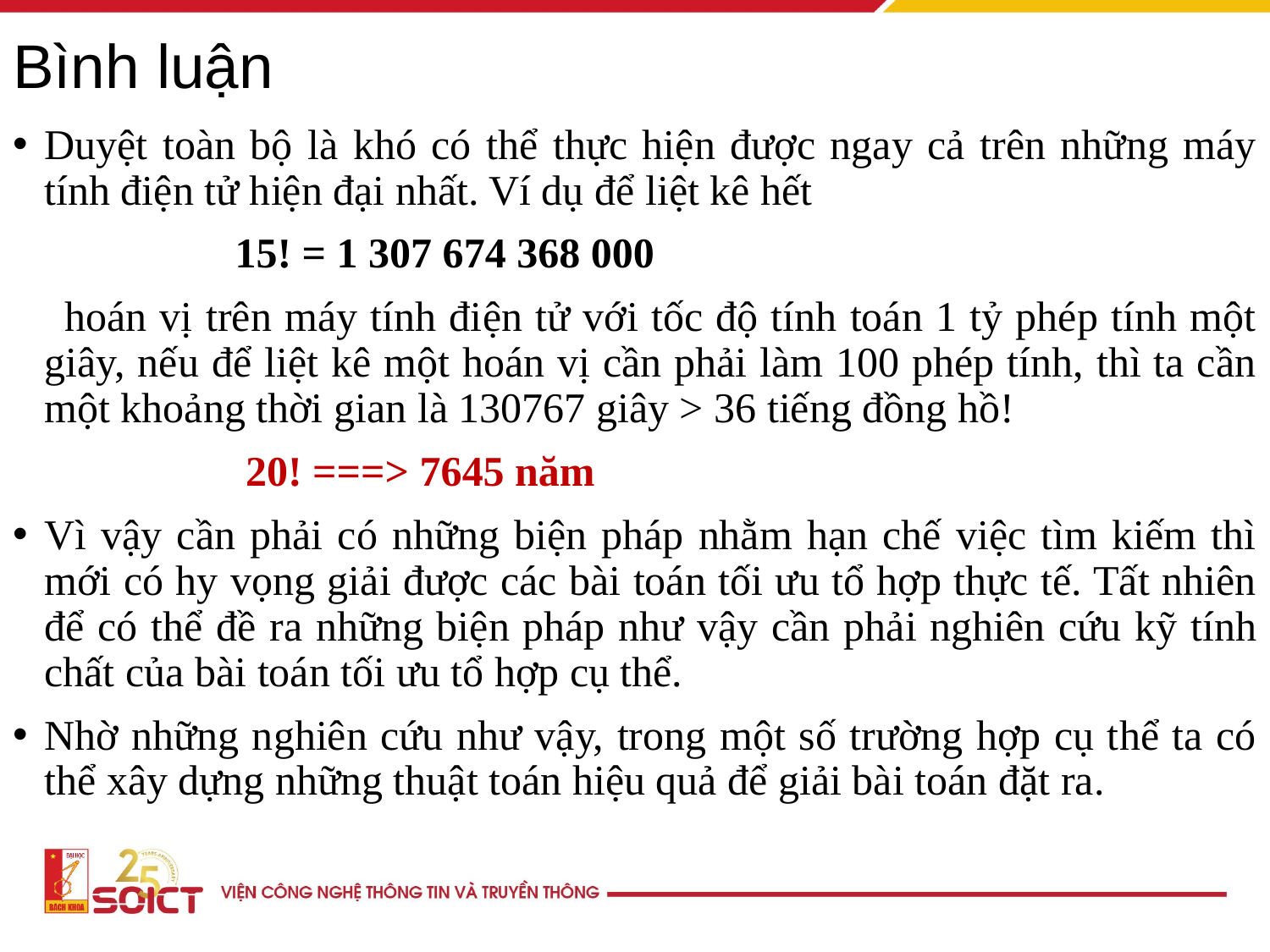

# Bình luận
Duyệt toàn bộ là khó có thể thực hiện được ngay cả trên những máy tính điện tử hiện đại nhất. Ví dụ để liệt kê hết
                     15! = 1 307 674 368 000
    hoán vị trên máy tính điện tử với tốc độ tính toán 1 tỷ phép tính một giây, nếu để liệt kê một hoán vị cần phải làm 100 phép tính, thì ta cần một khoảng thời gian là 130767 giây > 36 tiếng đồng hồ!
                      20! ===> 7645 năm
Vì vậy cần phải có những biện pháp nhằm hạn chế việc tìm kiếm thì mới có hy vọng giải được các bài toán tối ưu tổ hợp thực tế. Tất nhiên để có thể đề ra những biện pháp như vậy cần phải nghiên cứu kỹ tính chất của bài toán tối ưu tổ hợp cụ thể.
Nhờ những nghiên cứu như vậy, trong một số trường hợp cụ thể ta có thể xây dựng những thuật toán hiệu quả để giải bài toán đặt ra.